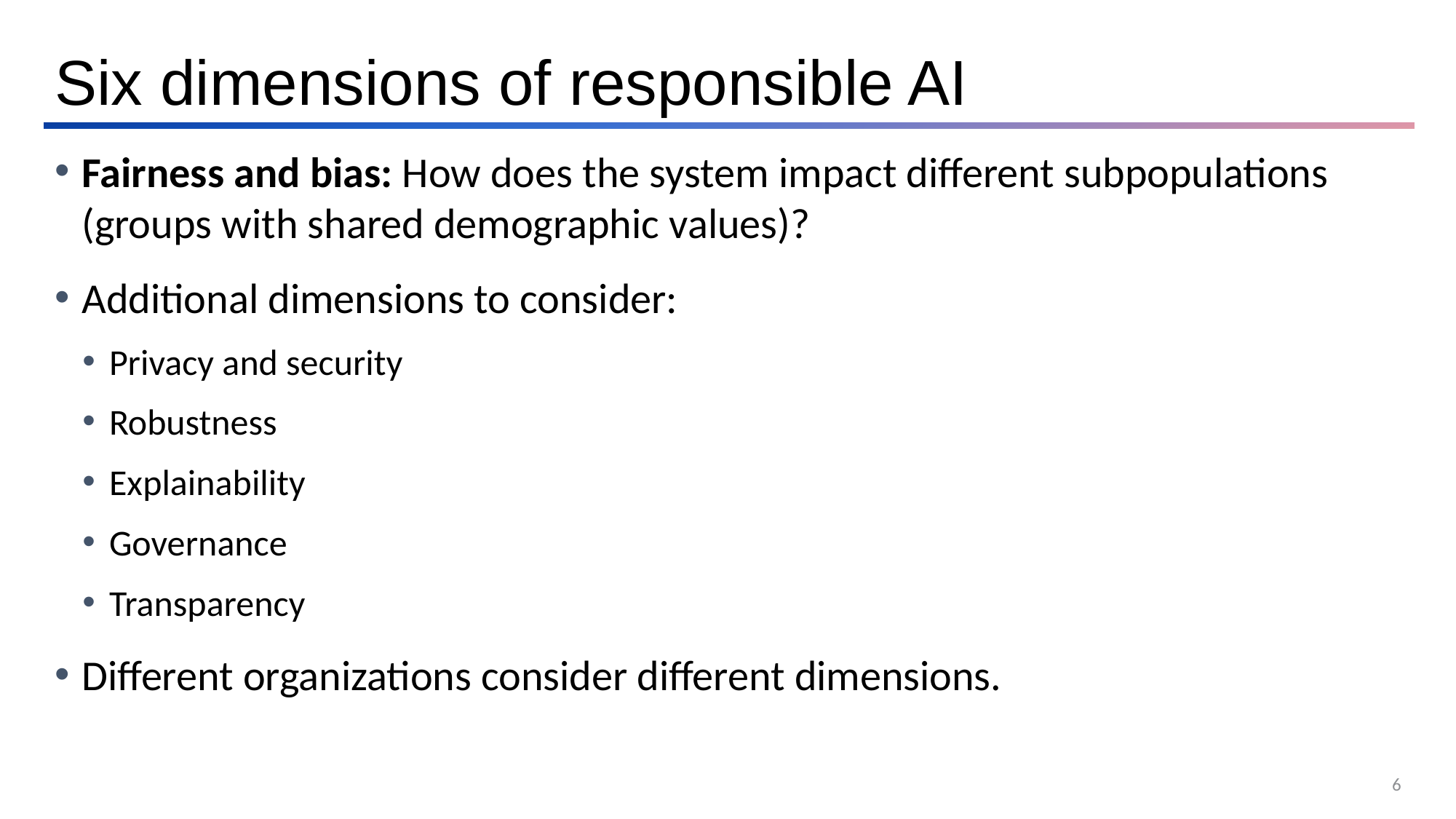

Six dimensions of responsible AI
Fairness and bias: How does the system impact different subpopulations (groups with shared demographic values)?
Additional dimensions to consider:
Privacy and security
Robustness
Explainability
Governance
Transparency
Different organizations consider different dimensions.
6